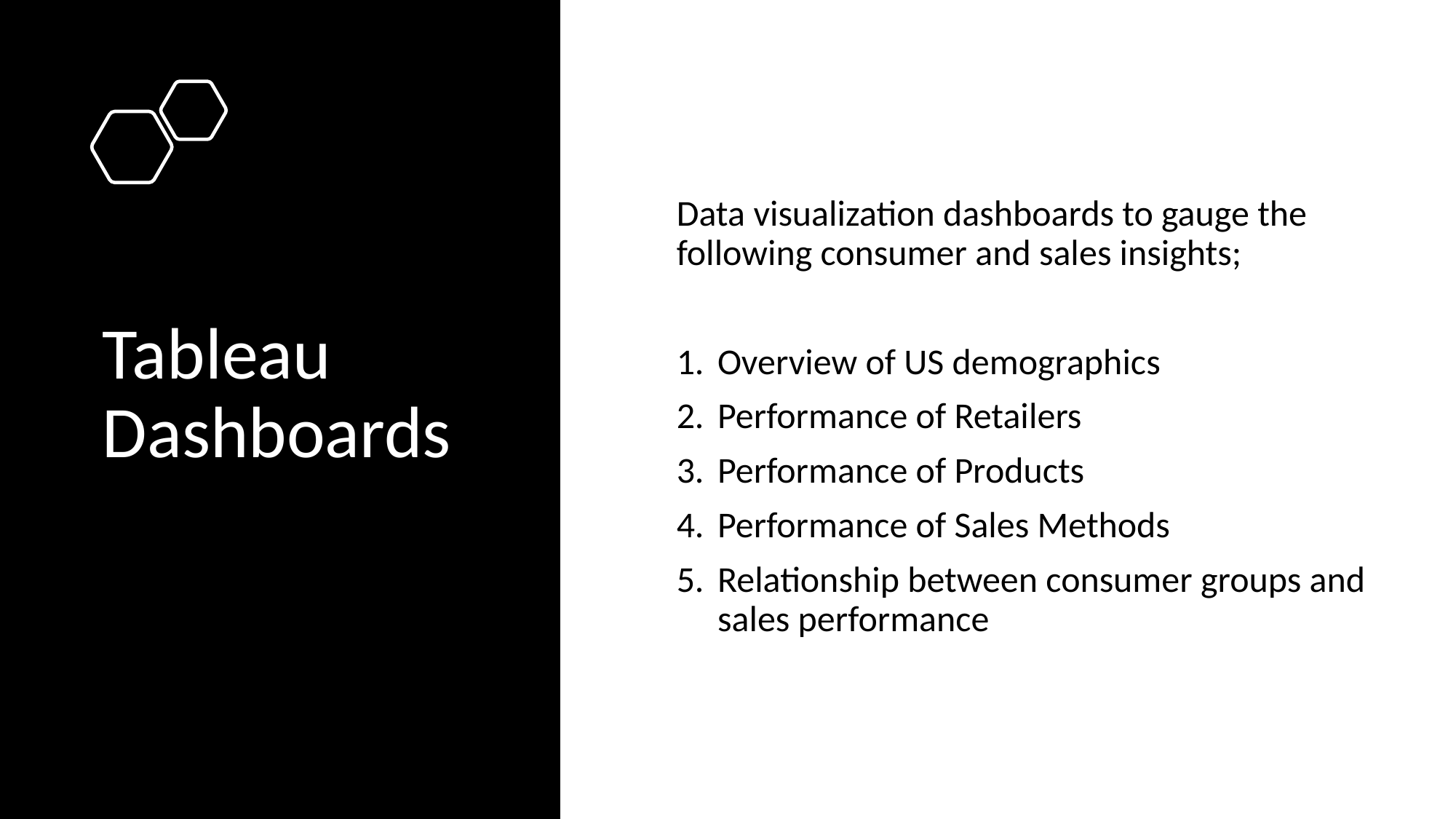

Data visualization dashboards to gauge the following consumer and sales insights;

Overview of US demographics
Performance of Retailers
Performance of Products
Performance of Sales Methods
Relationship between consumer groups and sales performance
# Tableau Dashboards